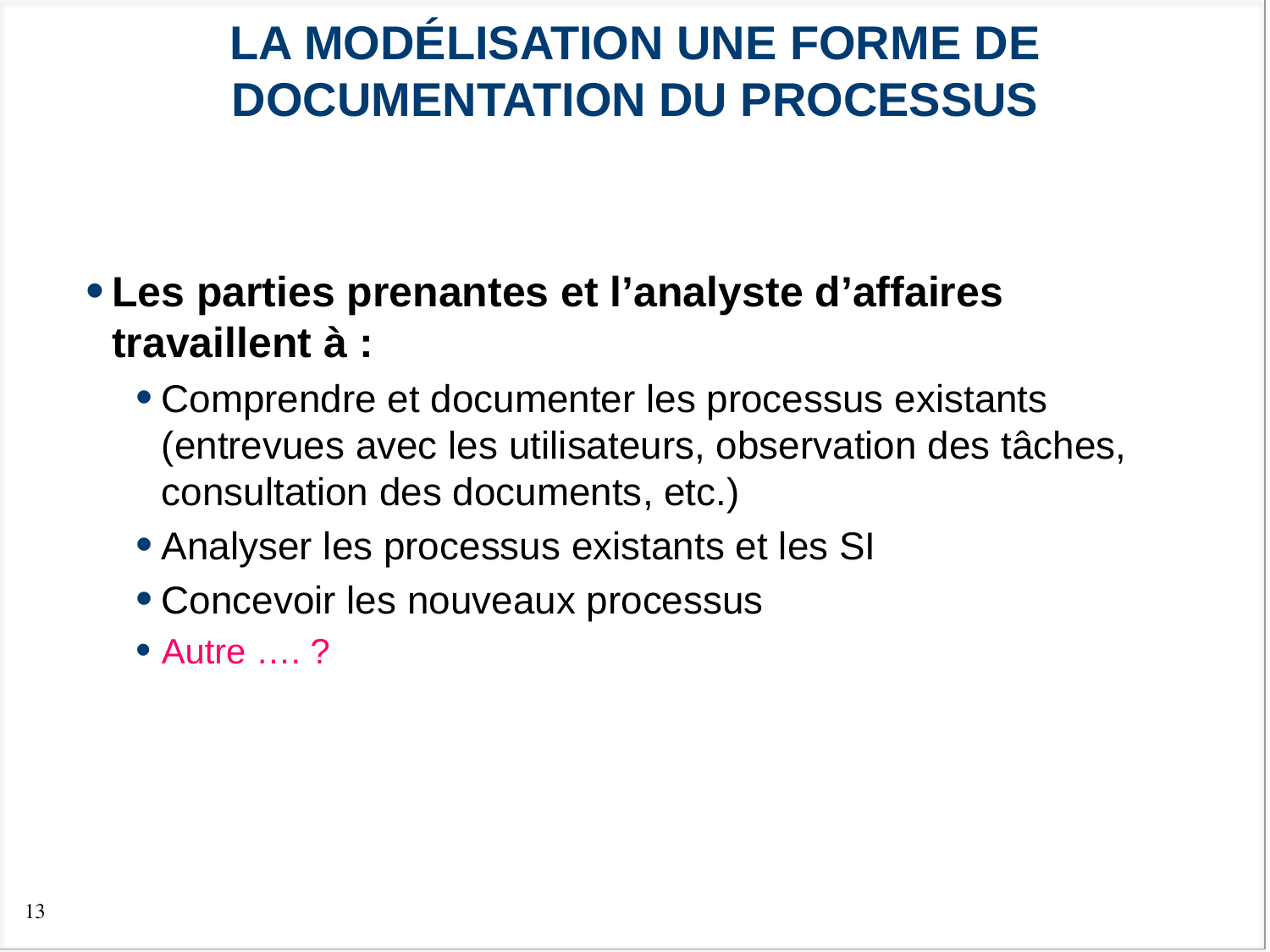

La modélisation Une forme de documentation du processus
Les parties prenantes et l’analyste d’affaires travaillent à :
Comprendre et documenter les processus existants (entrevues avec les utilisateurs, observation des tâches, consultation des documents, etc.)
Analyser les processus existants et les SI
Concevoir les nouveaux processus
Autre …. ?